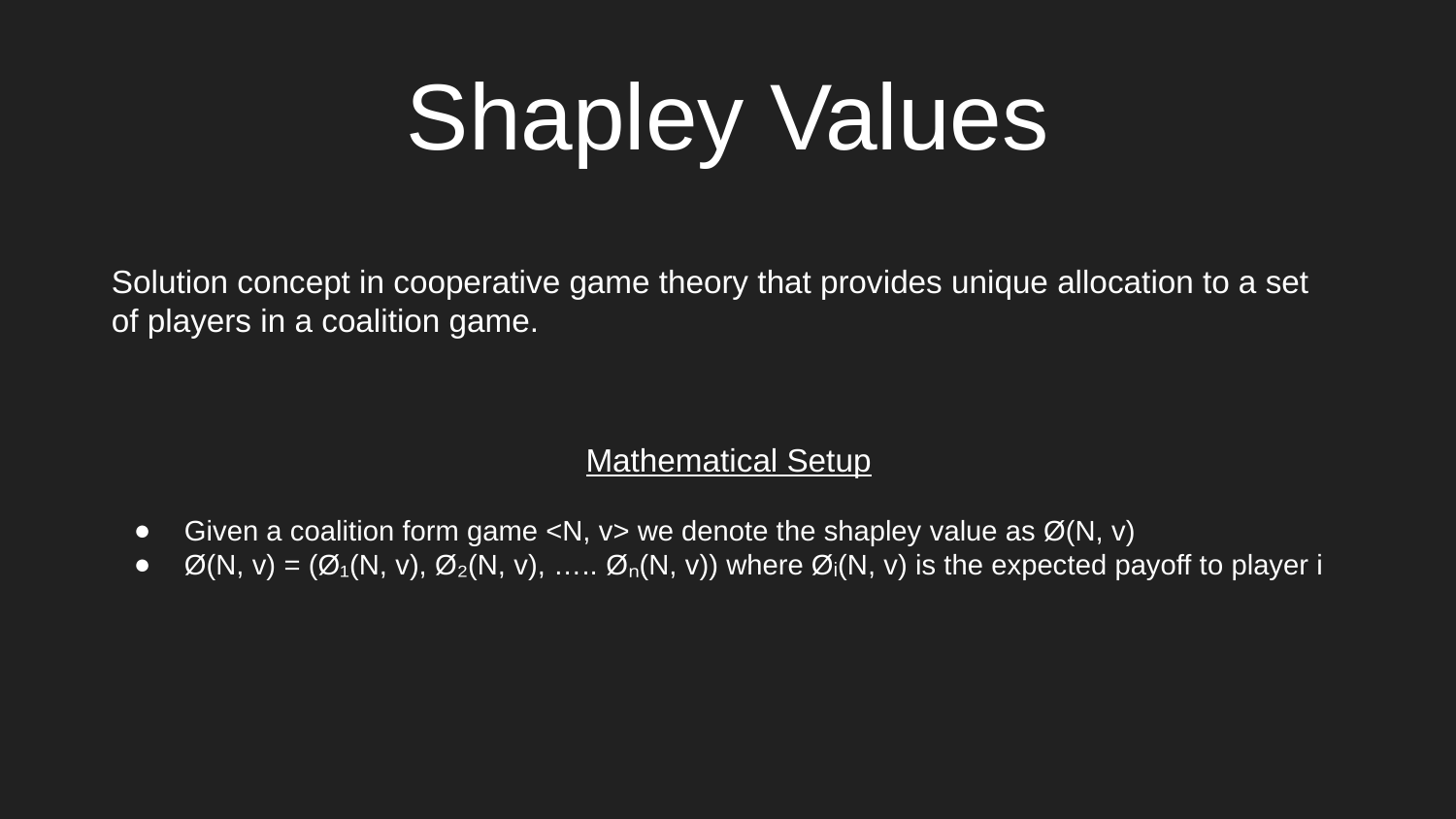

# Shapley Values

Solution concept in cooperative game theory that provides unique allocation to a set of players in a coalition game.

Mathematical Setup

Given a coalition form game <N, v> we denote the shapley value as Ø(N, v)
Ø(N, v) = (Ø₁(N, v), Ø₂(N, v), ….. Øₙ(N, v)) where Øᵢ(N, v) is the expected payoff to player i